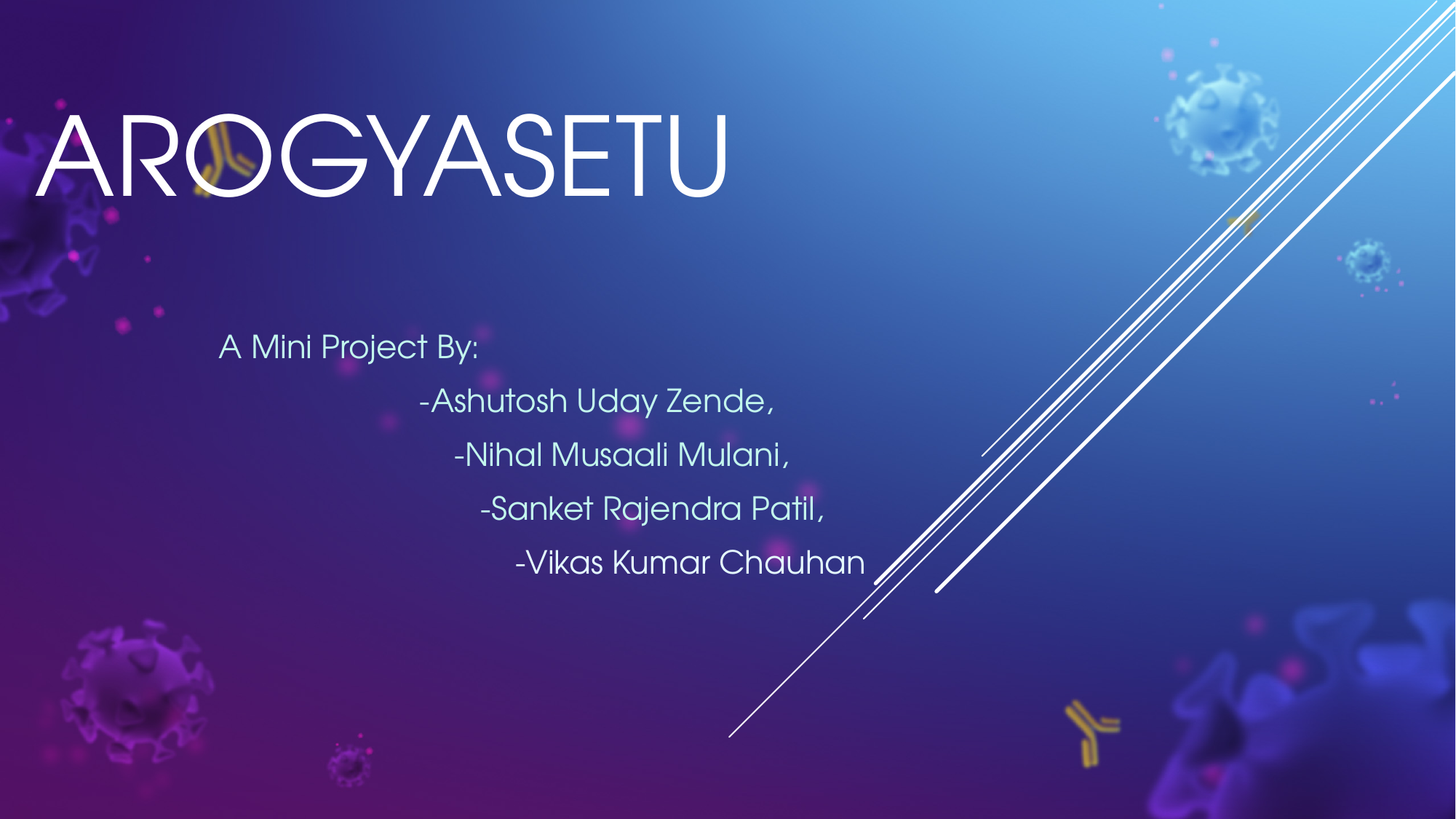

# Arogyasetu
A Mini Project By:
                       -Ashutosh Uday Zende,
                           -Nihal Musaali Mulani,
                              -Sanket Rajendra Patil,
                                  -Vikas Kumar Chauhan